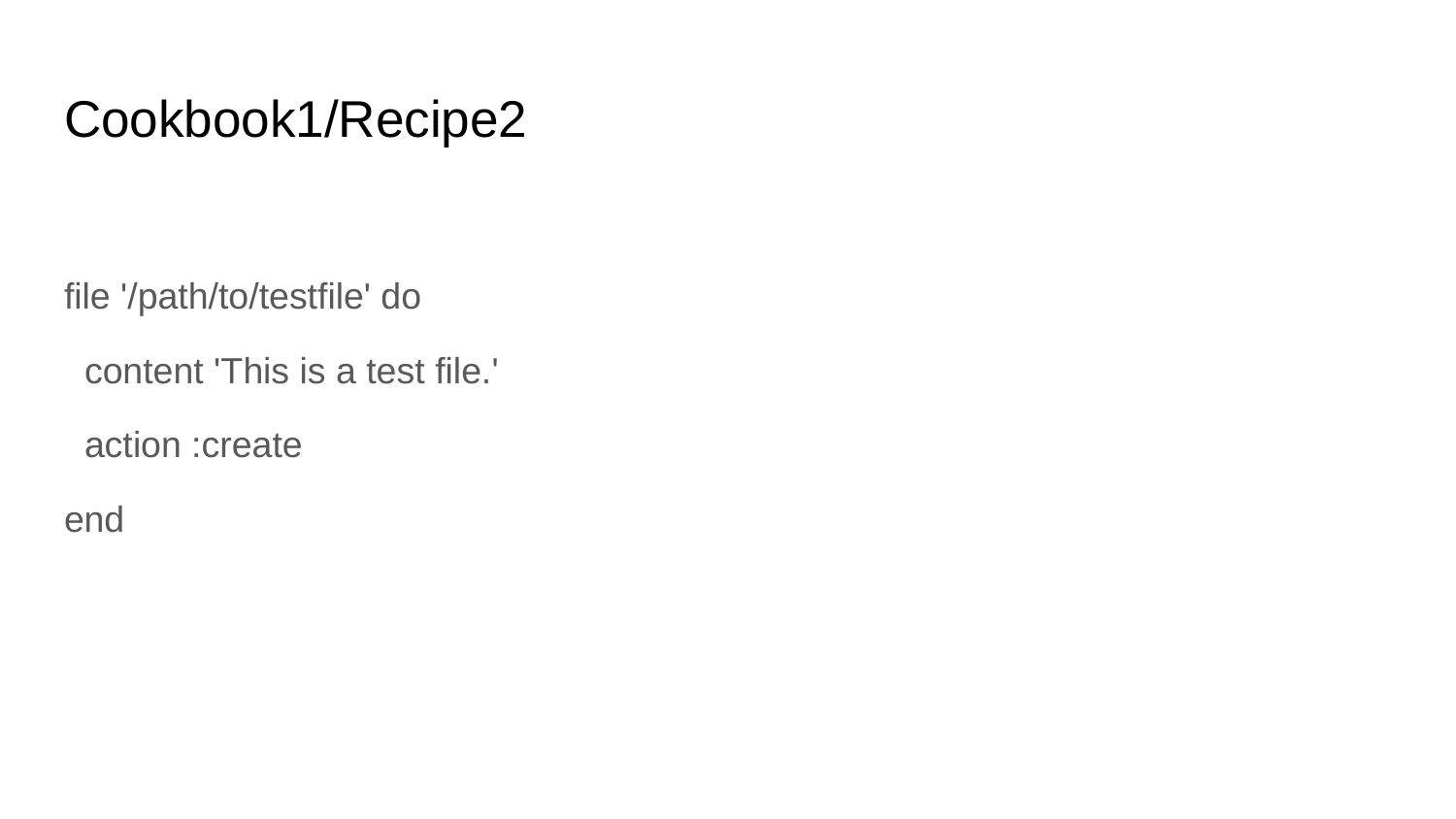

# Cookbook1/Recipe2

file '/path/to/testfile' do
  content 'This is a test file.'
  action :create
end